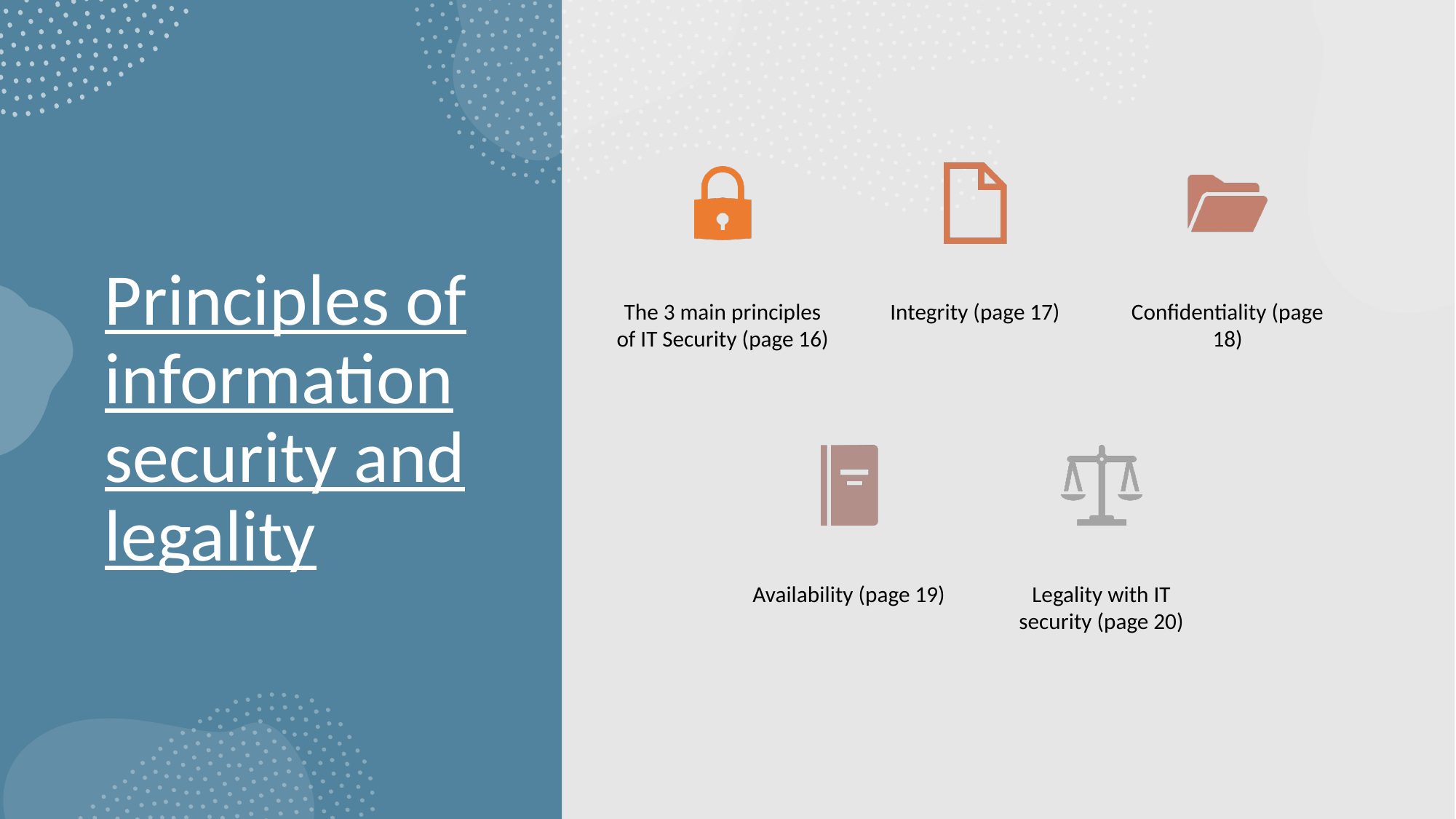

The 3 main principles of IT Security (page 16)
Integrity (page 17)
Confidentiality (page 18)
Availability (page 19)
Legality with IT security (page 20)
# Principles of information security and legality